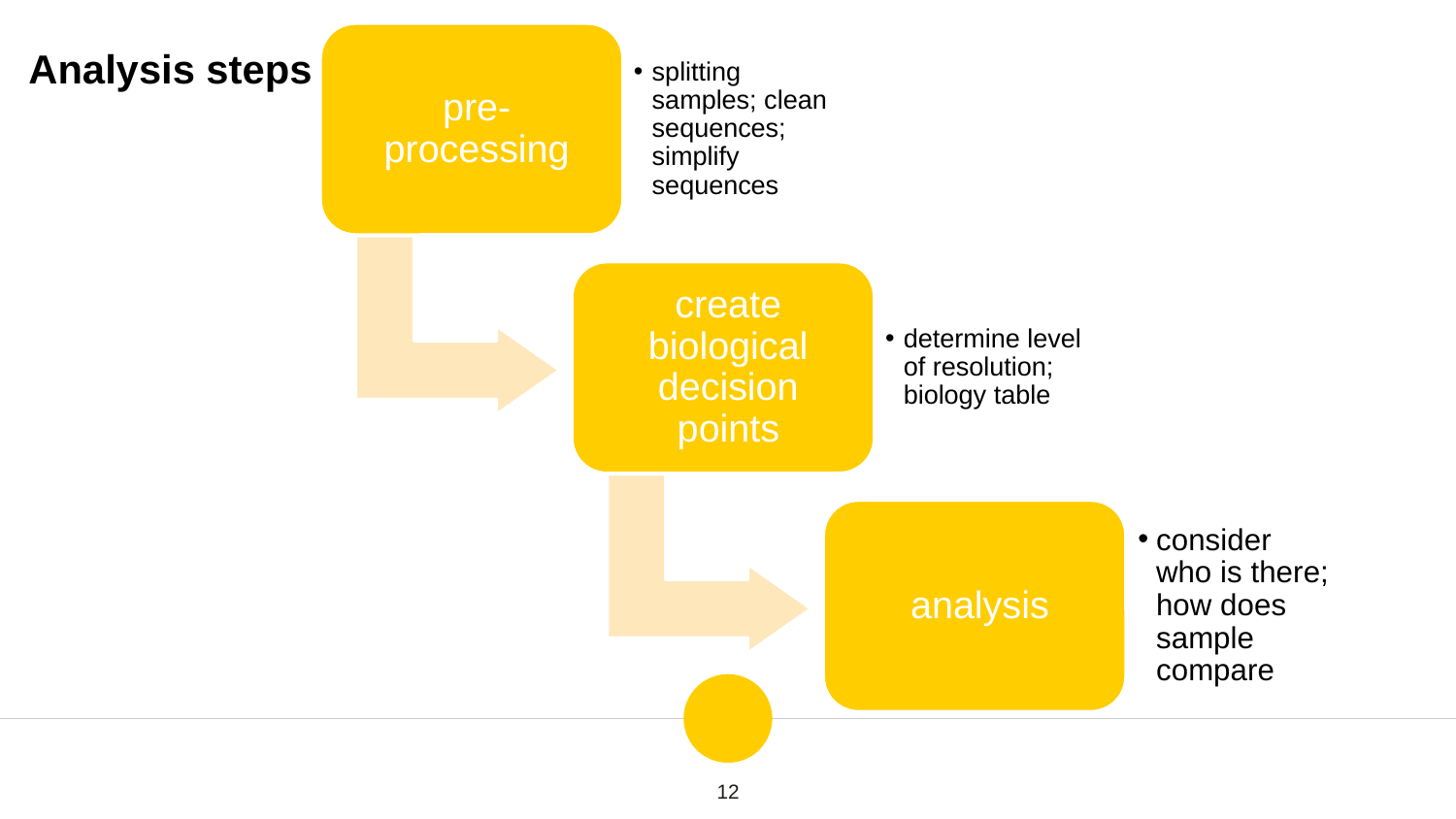

pre-processing
splitting samples; clean sequences; simplify sequences
create biological decision points
determine level of resolution; biology table
analysis
consider who is there; how does sample compare
Analysis steps
12